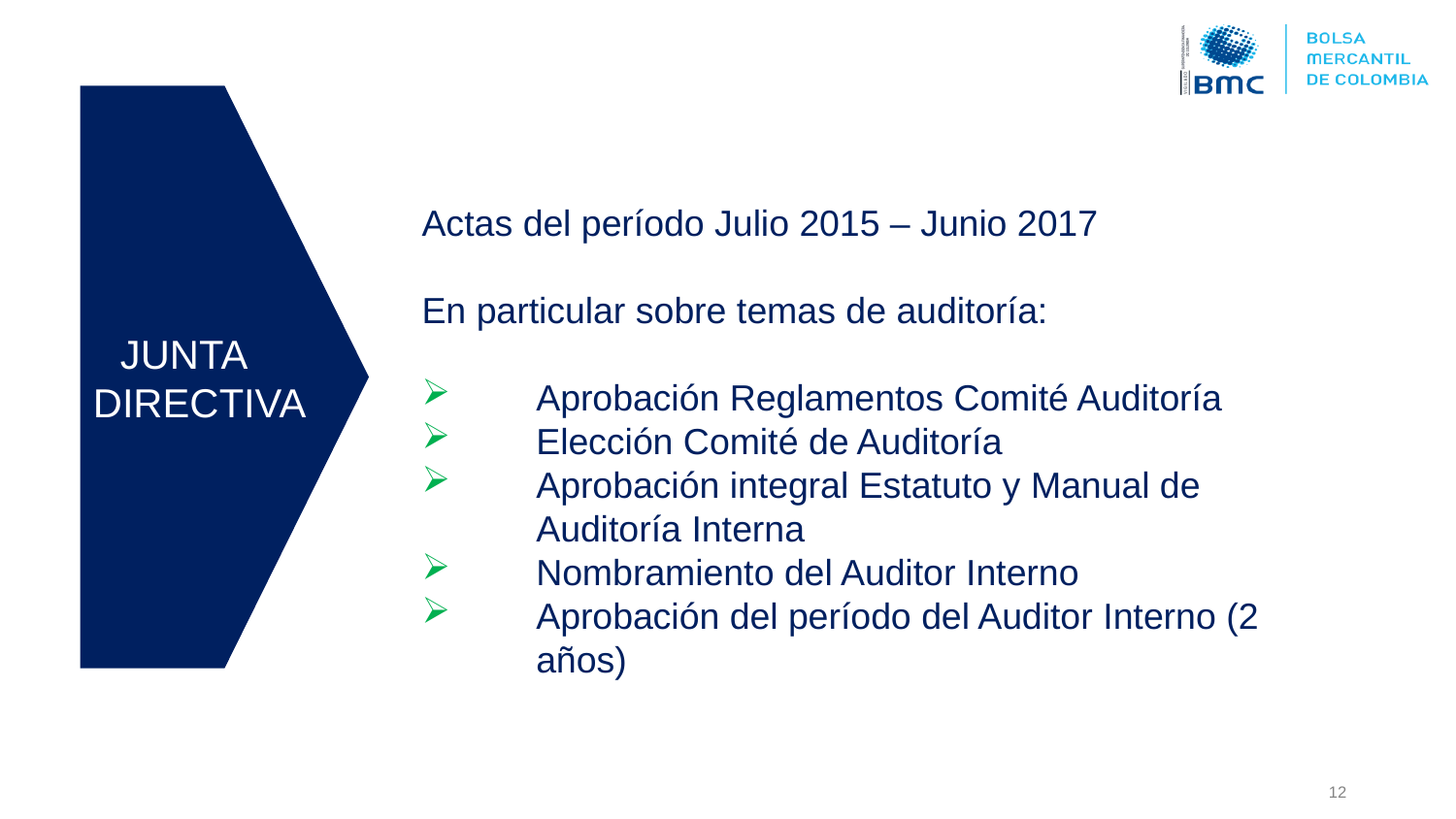

JUNTA
  DIRECTIVA

Actas del período Julio 2015 – Junio 2017

En particular sobre temas de auditoría:

Aprobación Reglamentos Comité Auditoría
Elección Comité de Auditoría
Aprobación integral Estatuto y Manual de Auditoría Interna
Nombramiento del Auditor Interno
Aprobación del período del Auditor Interno (2 años)